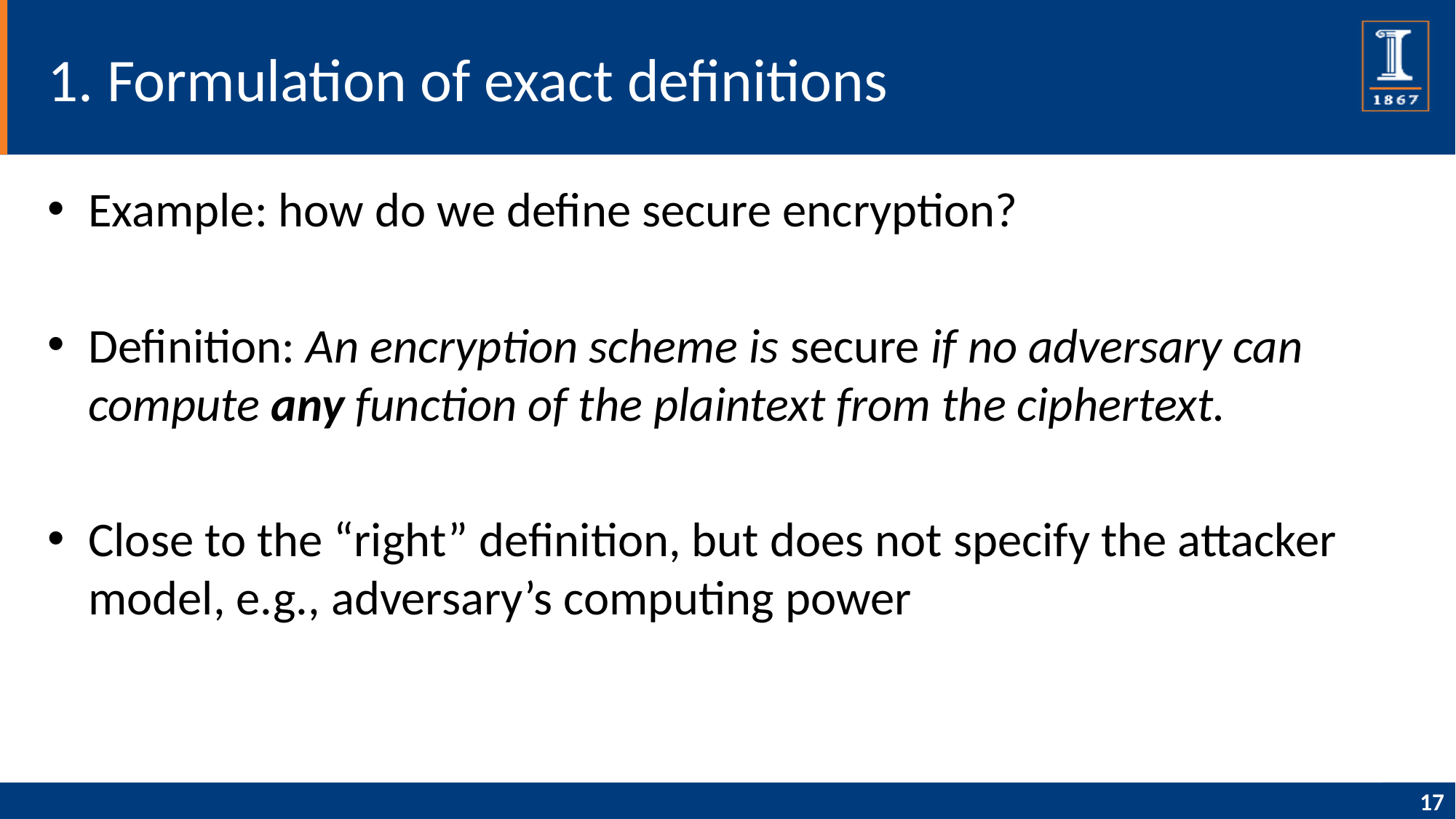

# 1. Formulation of exact definitions
Example: how do we define secure encryption?

Definition: An encryption scheme is secure if no adversary can compute any function of the plaintext from the ciphertext.

Close to the “right” definition, but does not specify the attacker model, e.g., adversary’s computing power
17